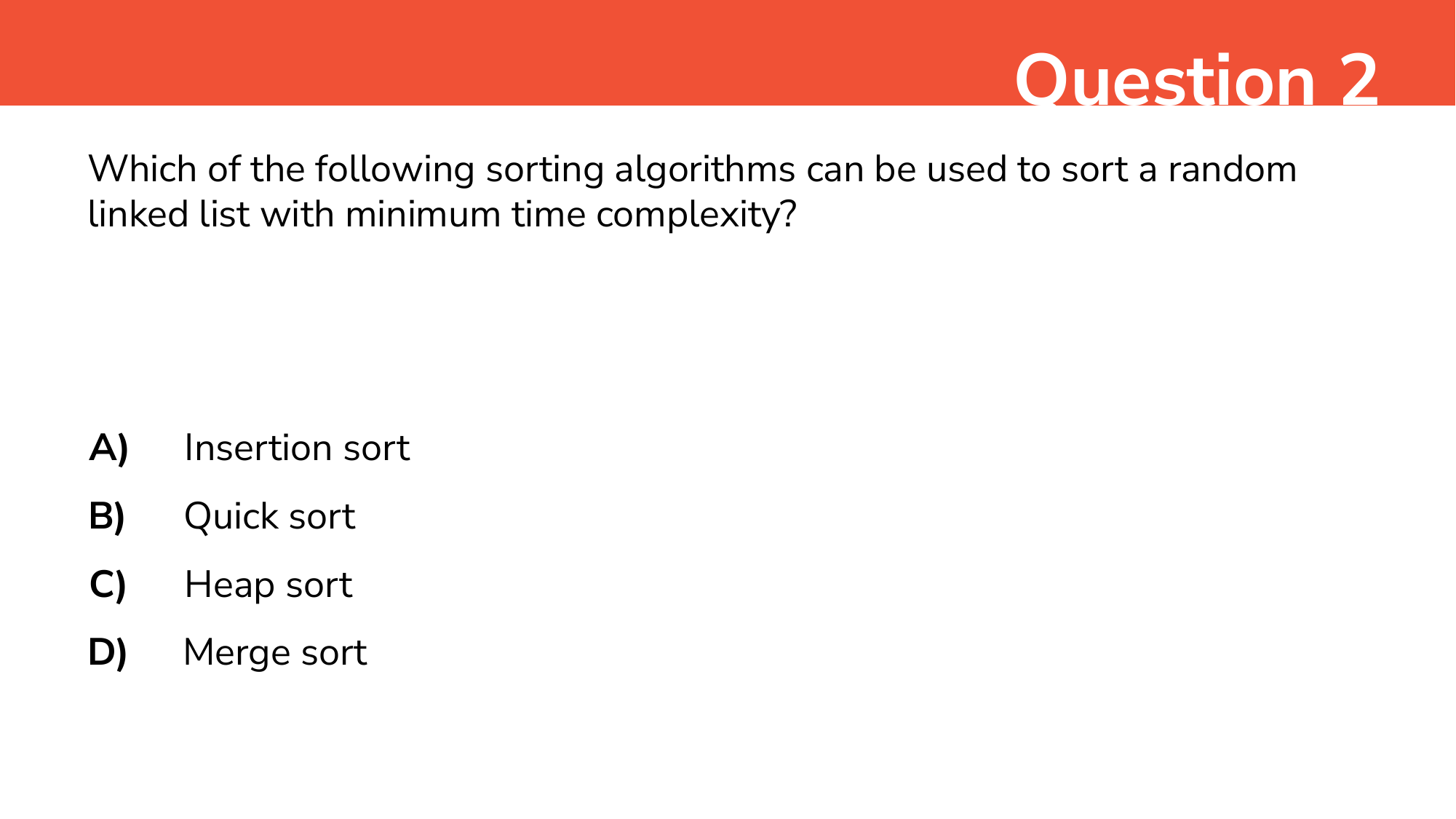

Question 2
Which of the following sorting algorithms can be used to sort a random linked list with minimum time complexity?
A)
Insertion sort
B)
Quick sort
C)
Heap sort
D)
Merge sort